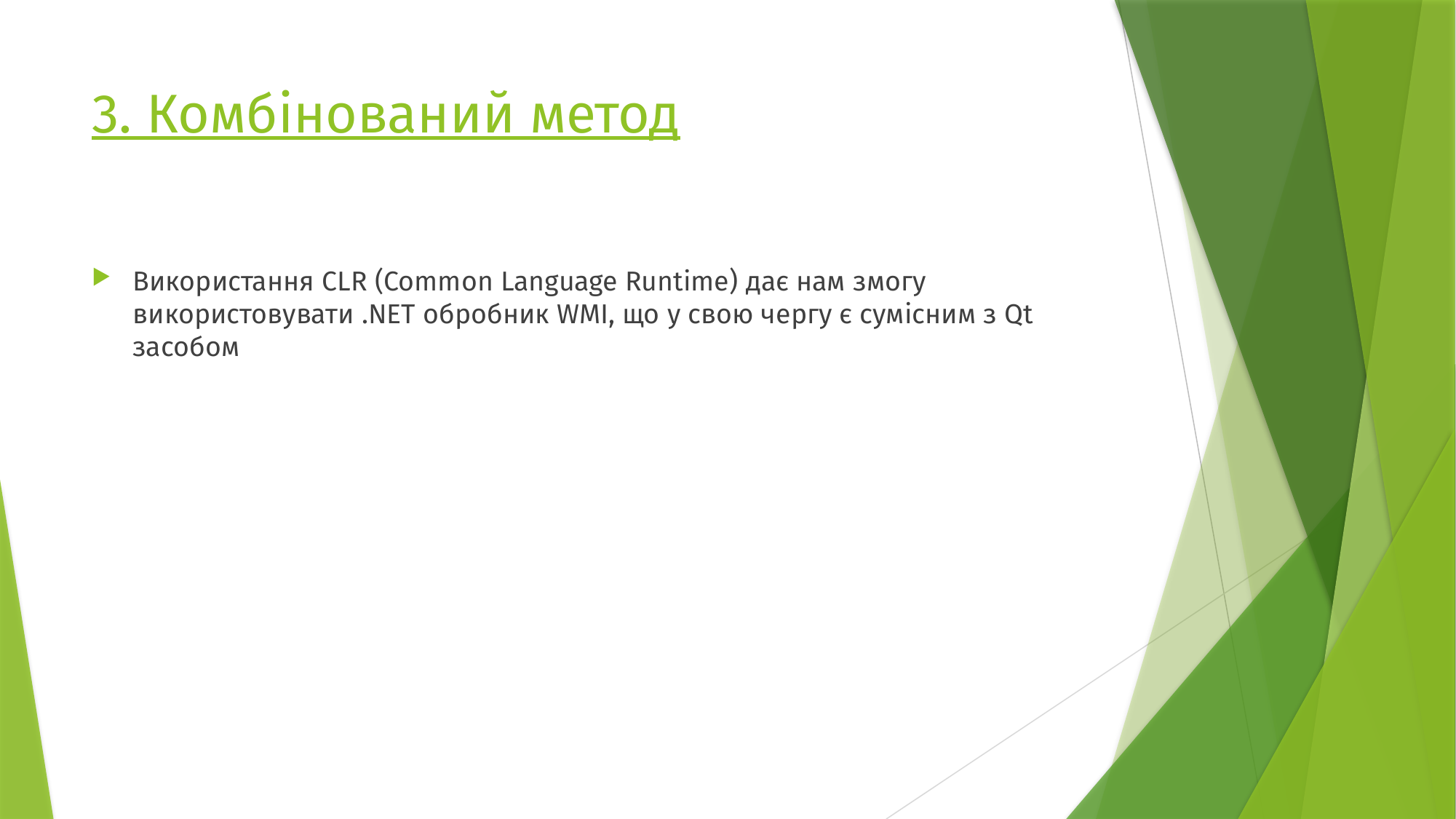

# 3. Комбінований метод
Використання CLR (Common Language Runtime) дає нам змогу використовувати .NET обробник WMI, що у свою чергу є сумісним з Qt засобом